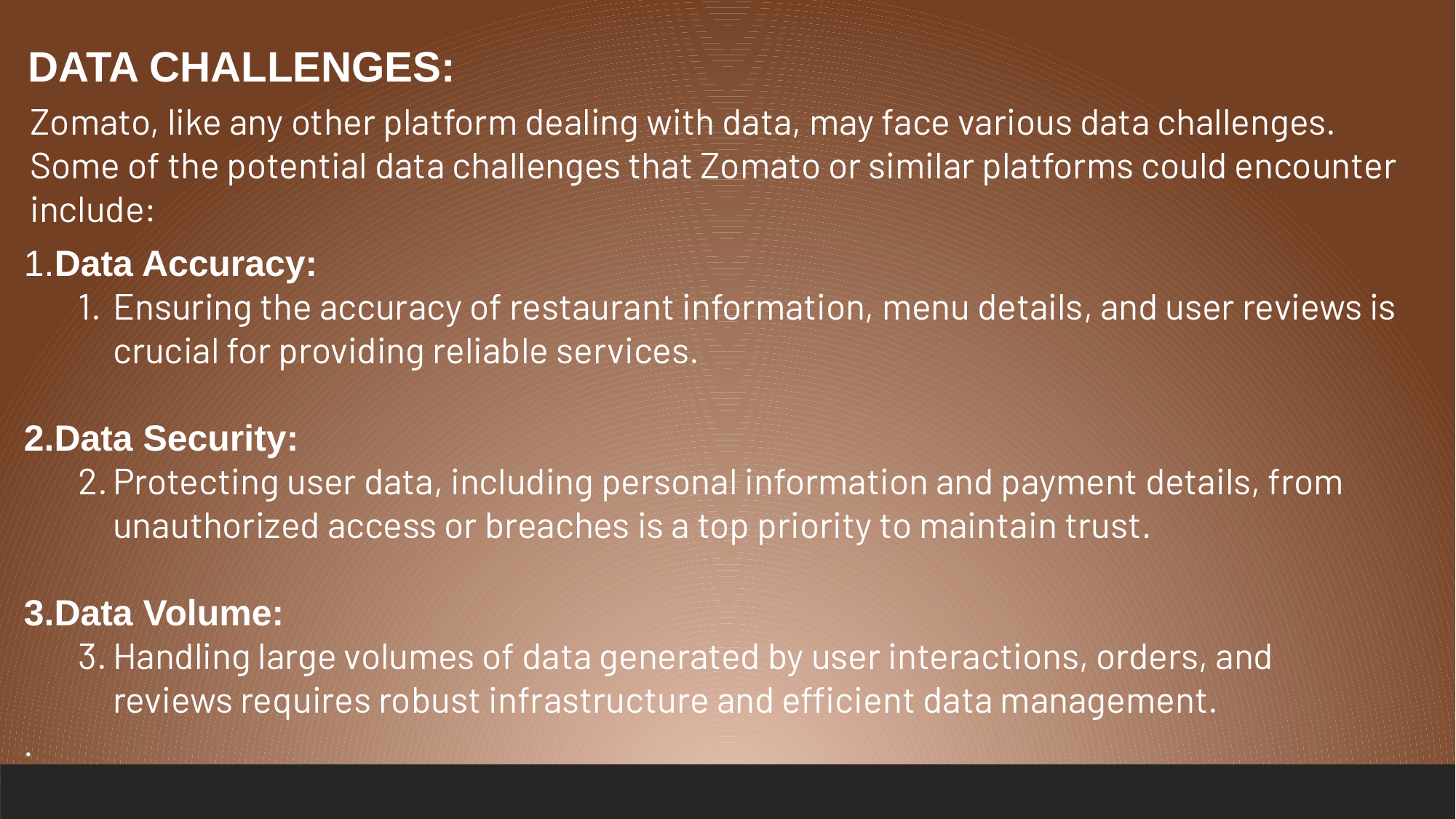

DATA CHALLENGES:
Zomato, like any other platform dealing with data, may face various data challenges. Some of the potential data challenges that Zomato or similar platforms could encounter include:
1.Data Accuracy:
Ensuring the accuracy of restaurant information, menu details, and user reviews is crucial for providing reliable services.

2.Data Security:
Protecting user data, including personal information and payment details, from unauthorized access or breaches is a top priority to maintain trust.

3.Data Volume:
Handling large volumes of data generated by user interactions, orders, and reviews requires robust infrastructure and efficient data management.
.